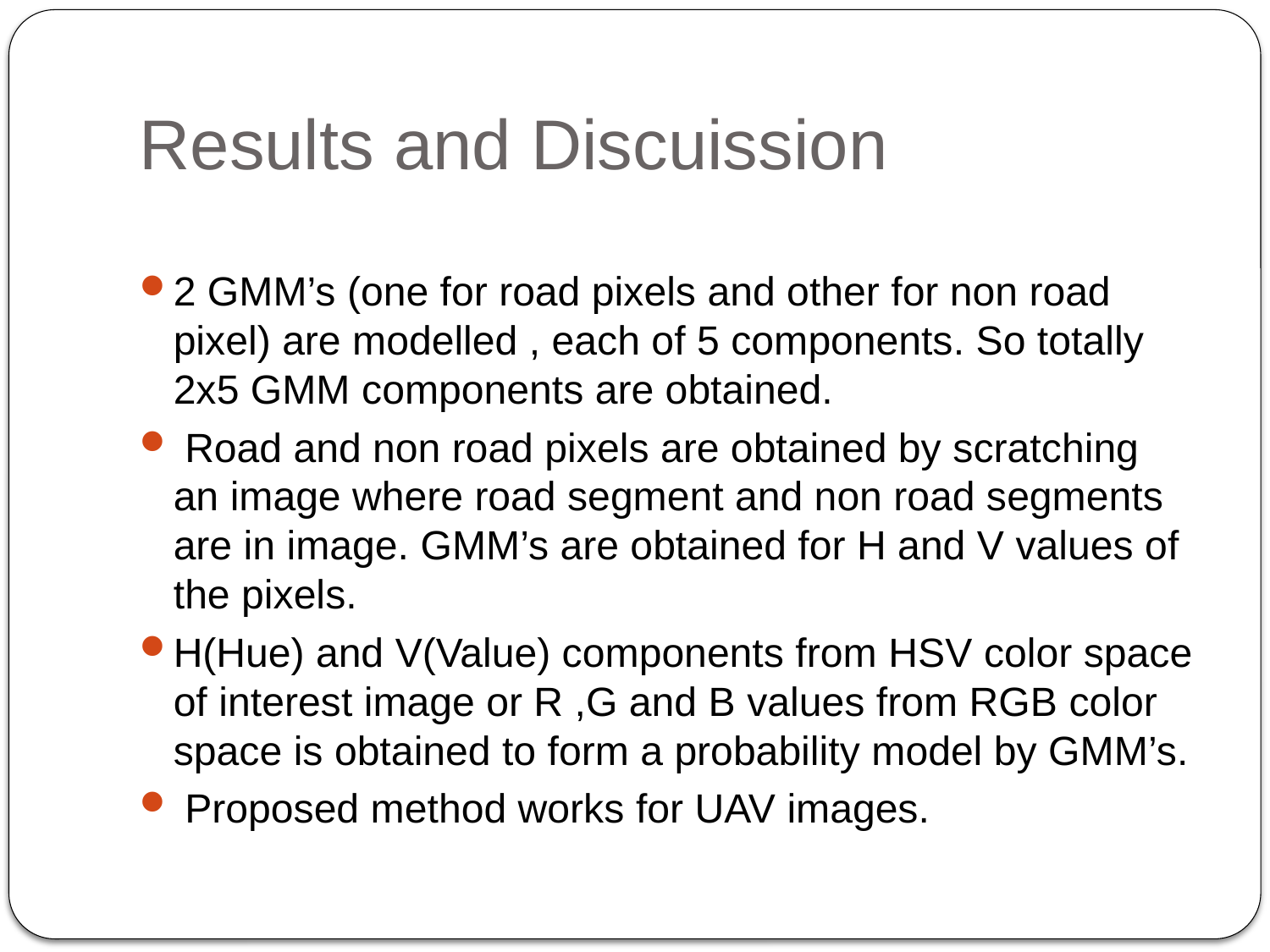

# Results and Discuission

2 GMM’s (one for road pixels and other for non road pixel) are modelled , each of 5 components. So totally 2x5 GMM components are obtained.
 Road and non road pixels are obtained by scratching an image where road segment and non road segments are in image. GMM’s are obtained for H and V values of the pixels.
H(Hue) and V(Value) components from HSV color space of interest image or R ,G and B values from RGB color space is obtained to form a probability model by GMM’s.
 Proposed method works for UAV images.